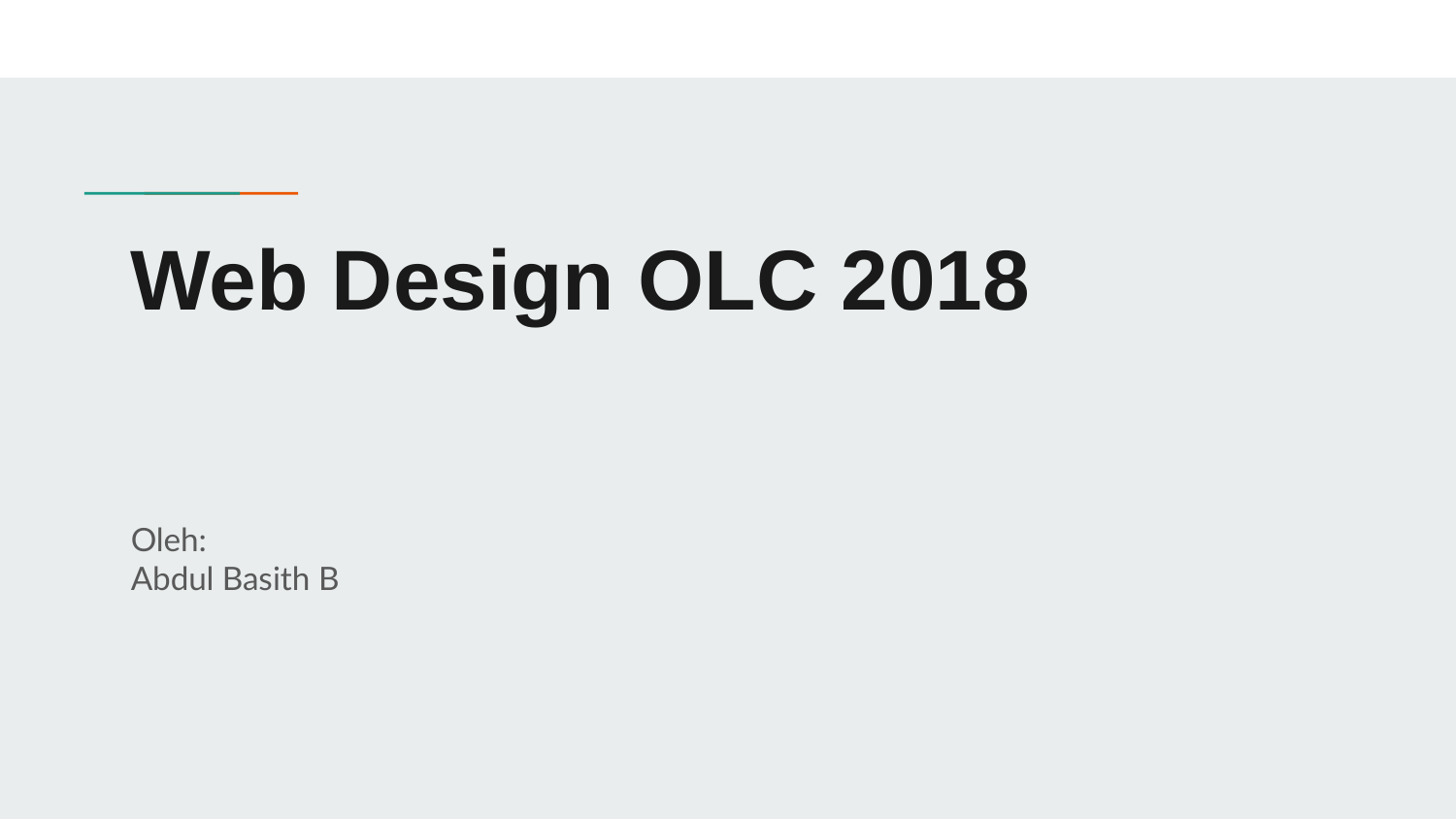

# Web Design OLC 2018
Oleh:
Abdul Basith B